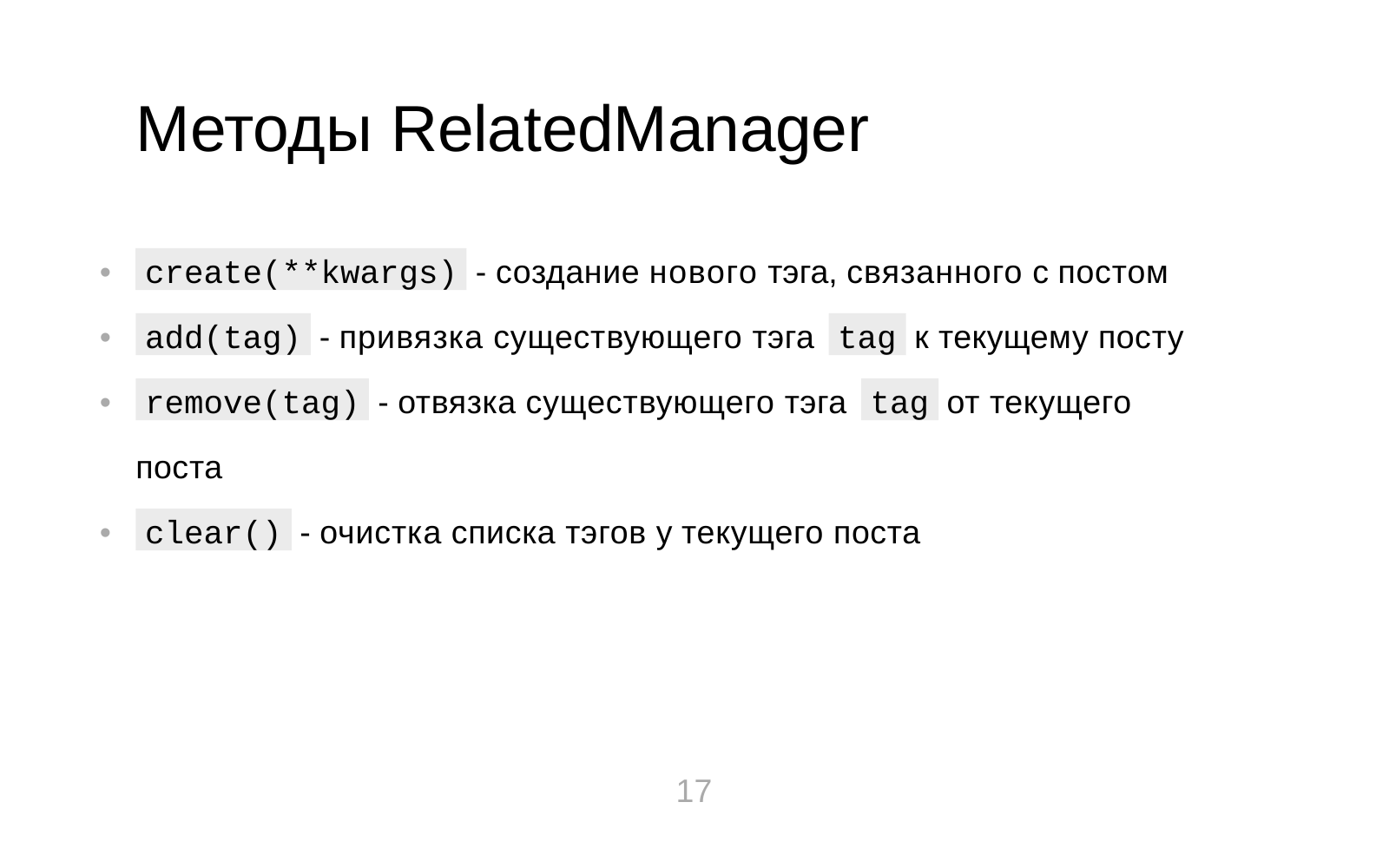

# Методы RelatedManager
create(**kwargs)
•
•
•
- создание нового тэга, связанного с постом
add(tag)
tag
- привязка существующего тэга
к текущему посту
remove(tag)
tag
- отвязка существующего тэга
от текущего
поста
clear()
•
- очистка списка тэгов у текущего поста
17